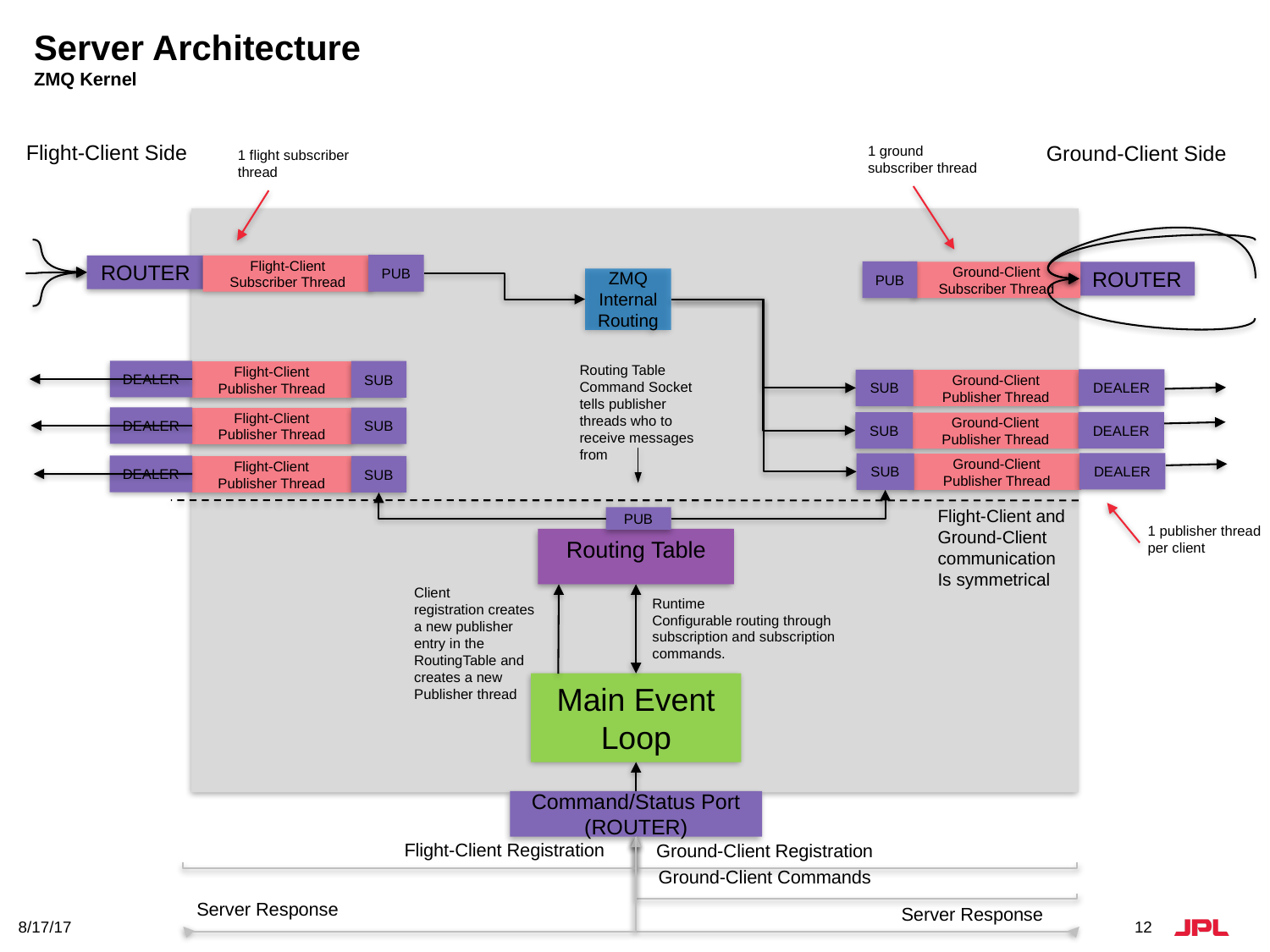

# Server Architecture ZMQ Kernel
Flight-Client Side
Ground-Client Side
1 ground subscriber thread
1 flight subscriber thread

PUB
ROUTER
Flight-Client Subscriber Thread
PUB
ROUTER
Ground-Client Subscriber Thread
ZMQ
Internal Routing
Routing Table Command Socket tells publisher threads who to receive messages from
DEALER
SUB
Flight-Client Publisher Thread
DEALER
SUB
Ground-Client Publisher Thread
DEALER
SUB
Flight-Client Publisher Thread
DEALER
SUB
Ground-Client Publisher Thread
DEALER
SUB
Ground-Client Publisher Thread
DEALER
SUB
Flight-Client Publisher Thread
Flight-Client and Ground-Client
communication
Is symmetrical
PUB
1 publisher thread per client
Routing Table
Client
registration creates a new publisher entry in the RoutingTable and creates a new Publisher thread
Runtime
Configurable routing through subscription and subscription commands.
Main Event Loop
Command/Status Port
(ROUTER)
Flight-Client Registration
Ground-Client Registration
Ground-Client Commands
Server Response
Server Response
8/17/17
12